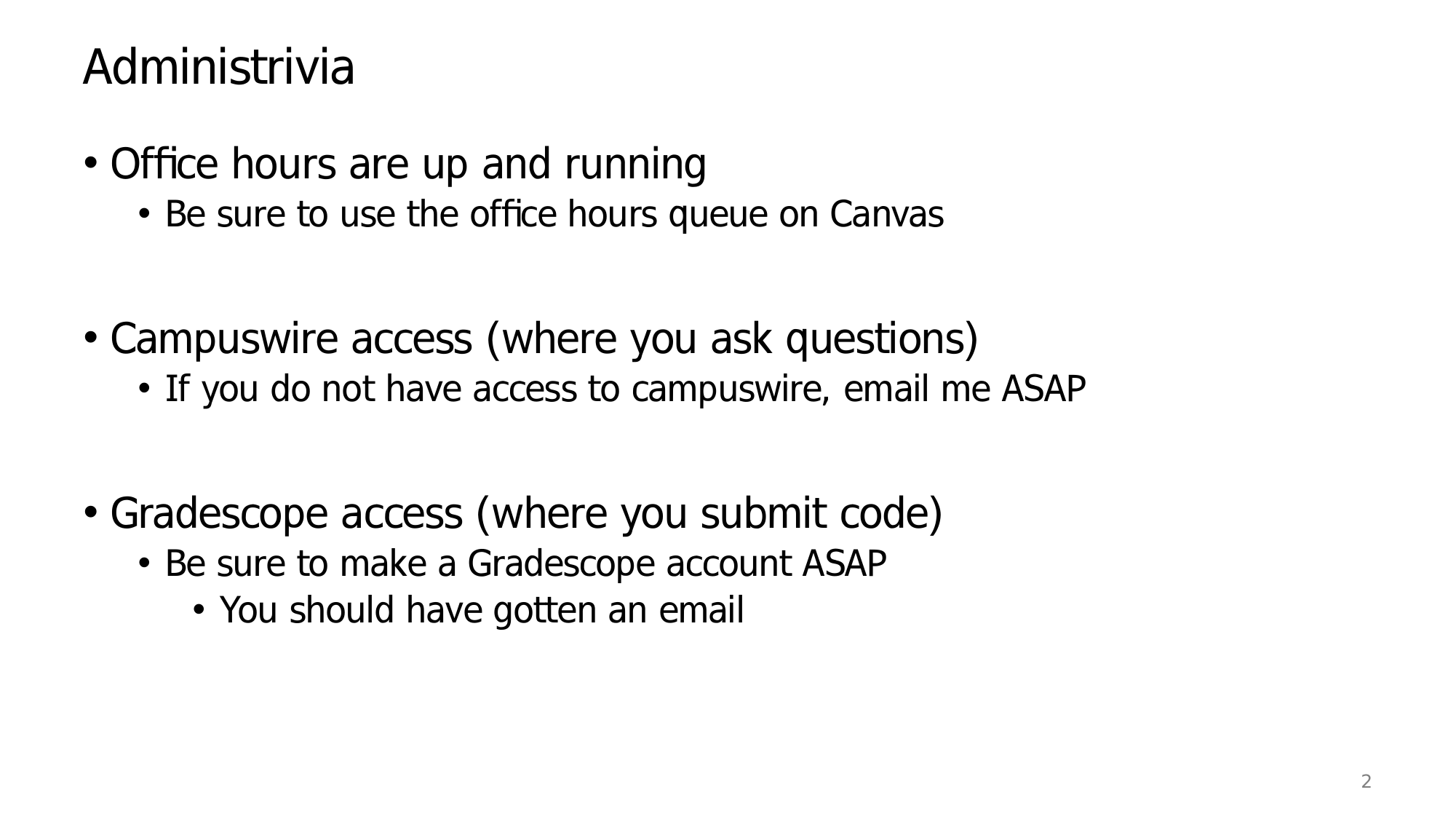

# Administrivia
Office hours are up and running
Be sure to use the office hours queue on Canvas

Campuswire access (where you ask questions)
If you do not have access to campuswire, email me ASAP

Gradescope access (where you submit code)
Be sure to make a Gradescope account ASAP
You should have gotten an email
2